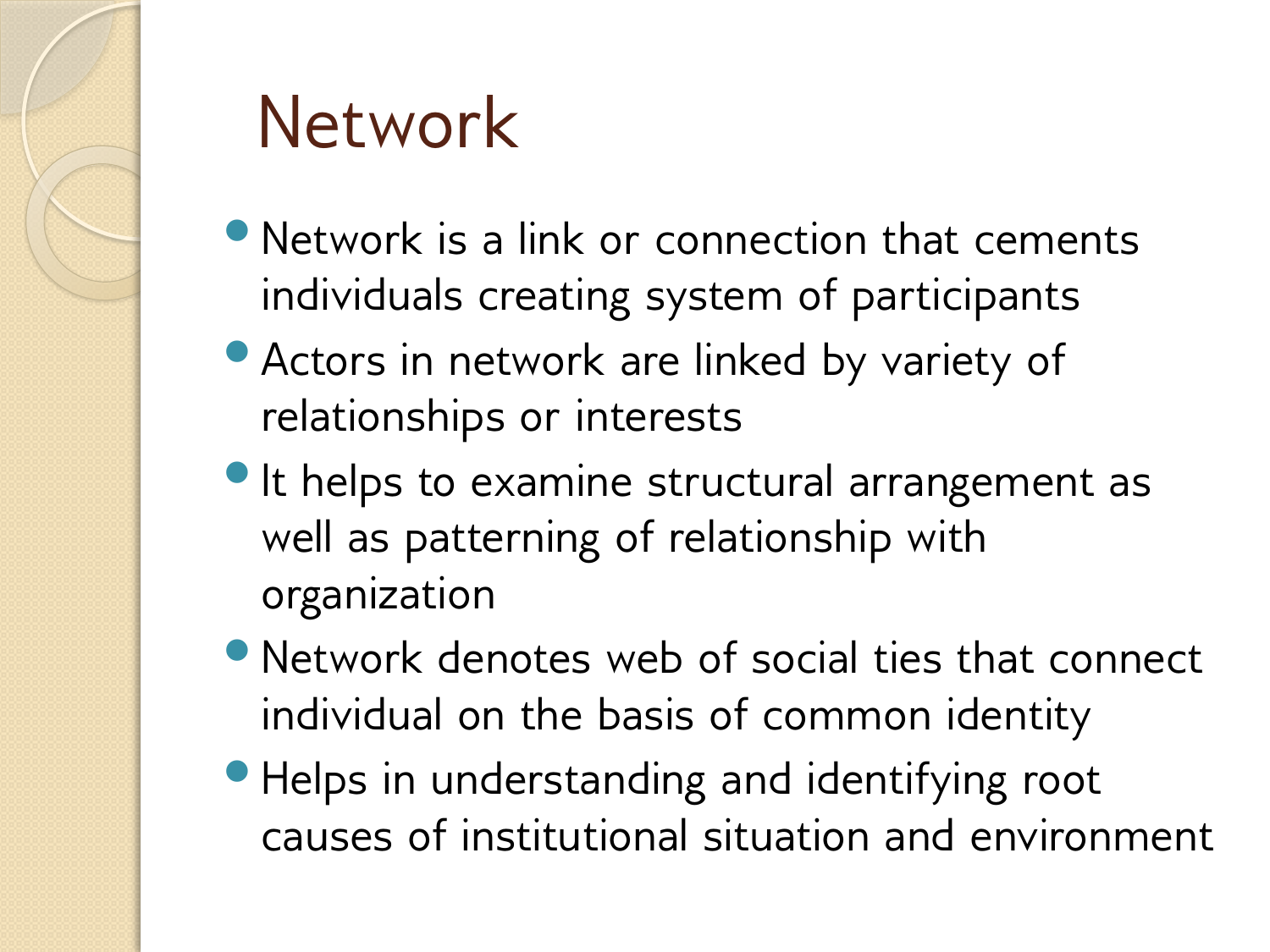

# Network
Network is a link or connection that cements individuals creating system of participants
Actors in network are linked by variety of relationships or interests
It helps to examine structural arrangement as well as patterning of relationship with organization
Network denotes web of social ties that connect individual on the basis of common identity
Helps in understanding and identifying root causes of institutional situation and environment